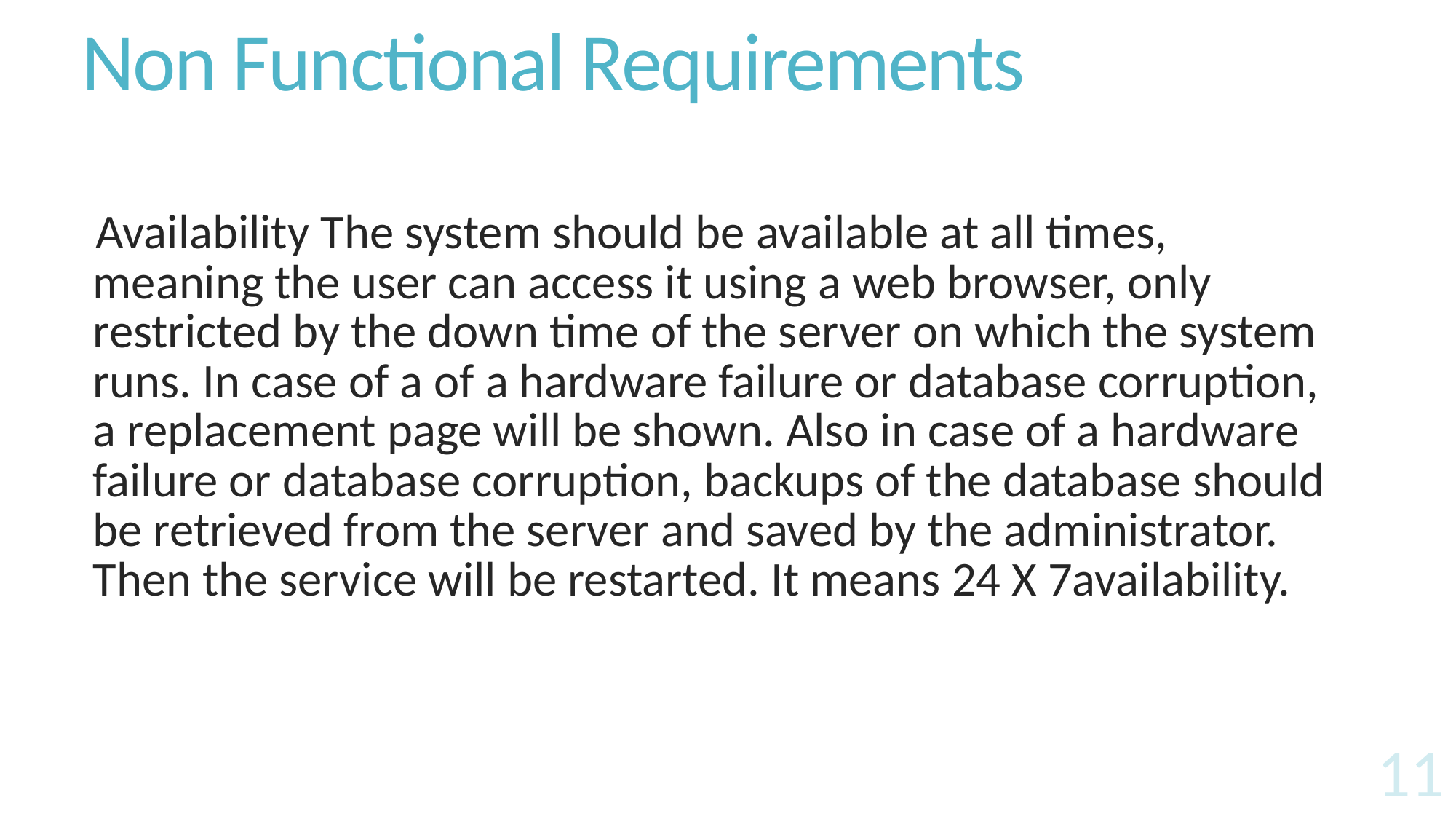

# Non Functional Requirements
Availability The system should be available at all times, meaning the user can access it using a web browser, only restricted by the down time of the server on which the system runs. In case of a of a hardware failure or database corruption, a replacement page will be shown. Also in case of a hardware failure or database corruption, backups of the database should be retrieved from the server and saved by the administrator. Then the service will be restarted. It means 24 X 7availability.

11